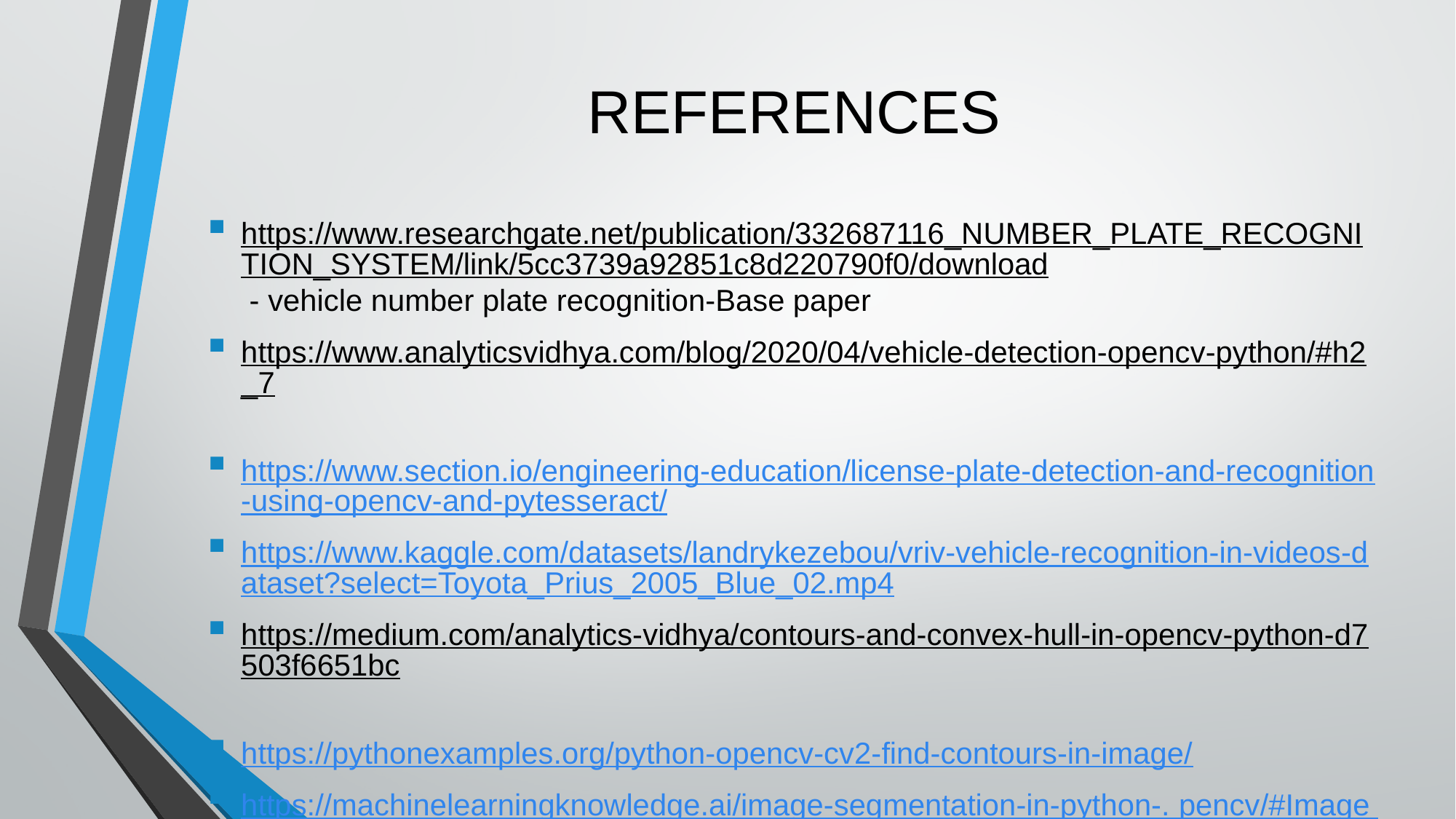

# REFERENCES
https://www.researchgate.net/publication/332687116_NUMBER_PLATE_RECOGNITION_SYSTEM/link/5cc3739a92851c8d220790f0/download - vehicle number plate recognition-Base paper
https://www.analyticsvidhya.com/blog/2020/04/vehicle-detection-opencv-python/#h2_7
https://www.section.io/engineering-education/license-plate-detection-and-recognition-using-opencv-and-pytesseract/
https://www.kaggle.com/datasets/landrykezebou/vriv-vehicle-recognition-in-videos-dataset?select=Toyota_Prius_2005_Blue_02.mp4
https://medium.com/analytics-vidhya/contours-and-convex-hull-in-opencv-python-d7503f6651bc
https://pythonexamples.org/python-opencv-cv2-find-contours-in-image/
https://machinelearningknowledge.ai/image-segmentation-in-python-. pencv/#Image Segmentation_in_OpenCV_Python